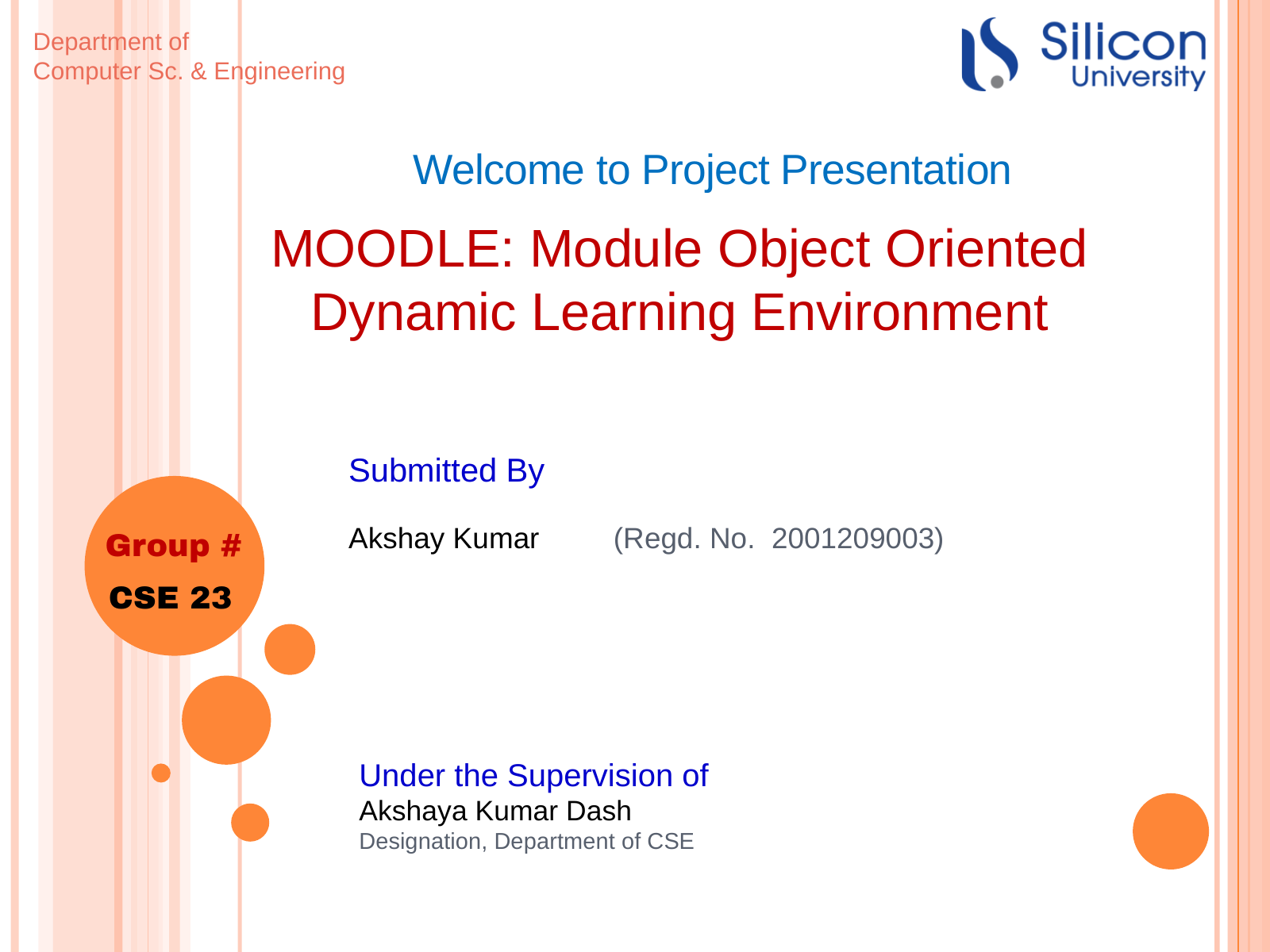

Department of
Computer Sc. & Engineering
Welcome to Project Presentation
MOODLE: Module Object Oriented Dynamic Learning Environment
Submitted By

Akshay Kumar         (Regd. No.  2001209003)

Group #
CSE 23

Under the Supervision of
Akshaya Kumar Dash
Designation, Department of CSE